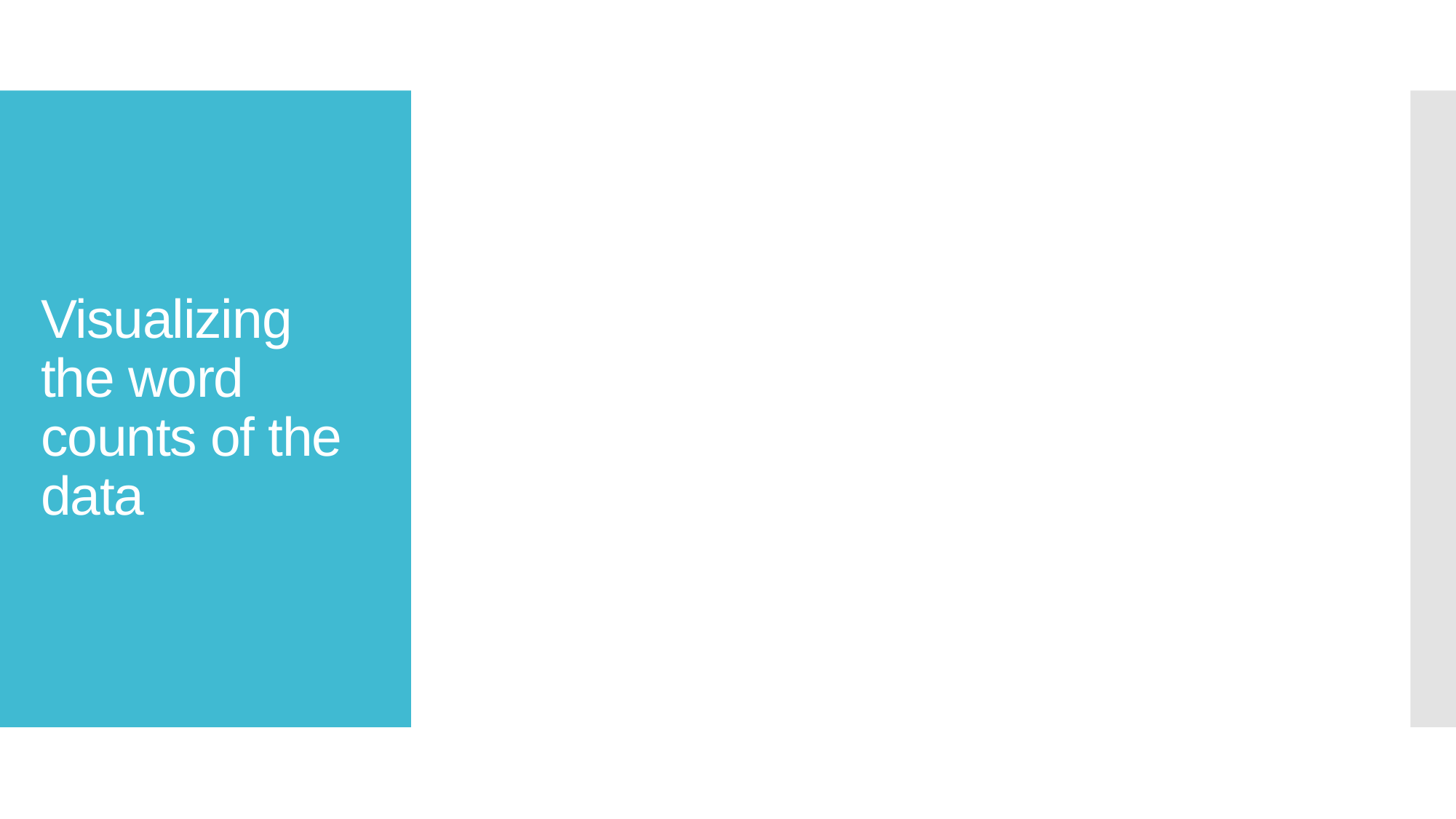

# Visualizing the word counts of the data